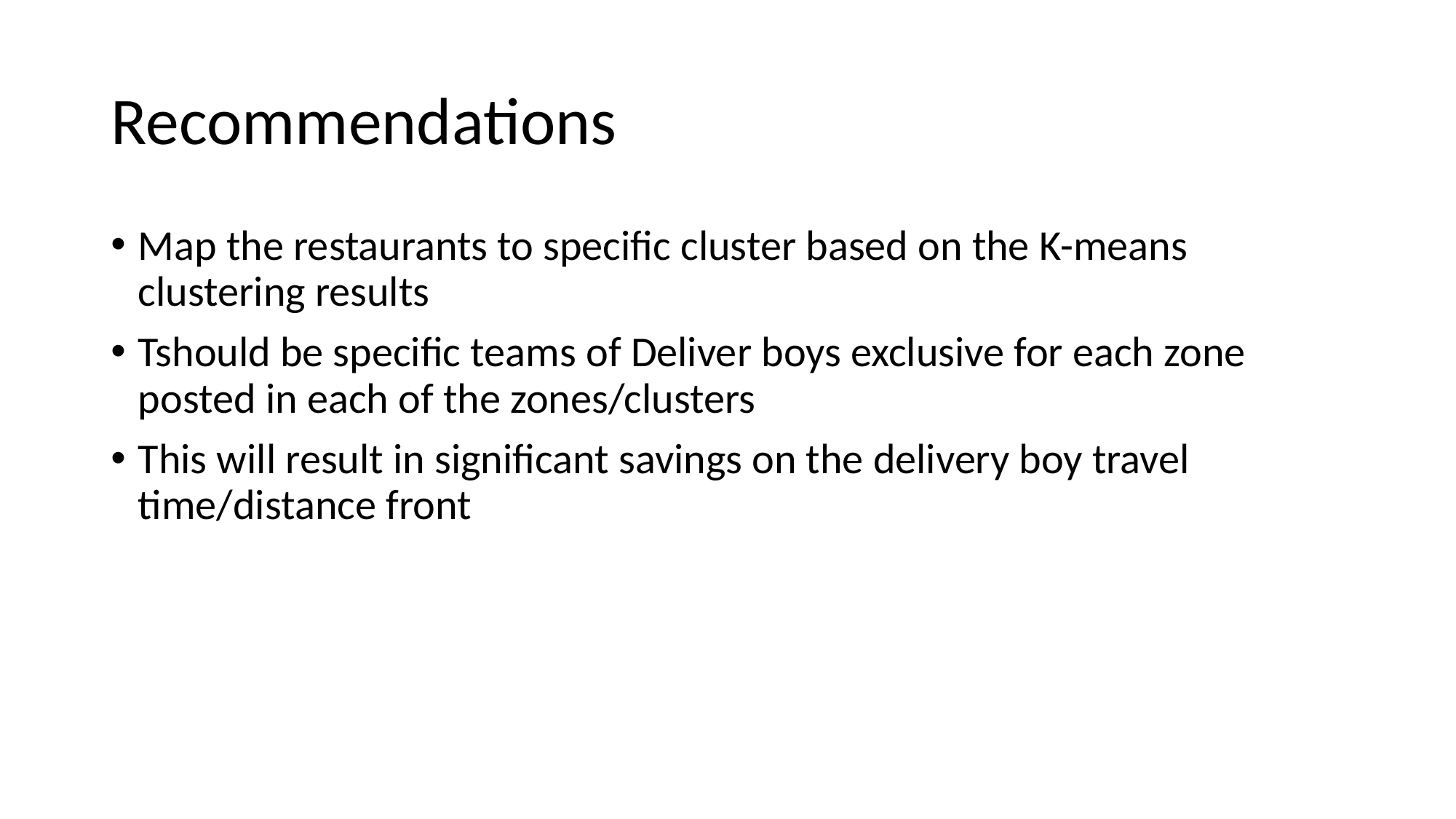

# Recommendations
Map the restaurants to specific cluster based on the K-means clustering results
Tshould be specific teams of Deliver boys exclusive for each zone posted in each of the zones/clusters
This will result in significant savings on the delivery boy travel time/distance front